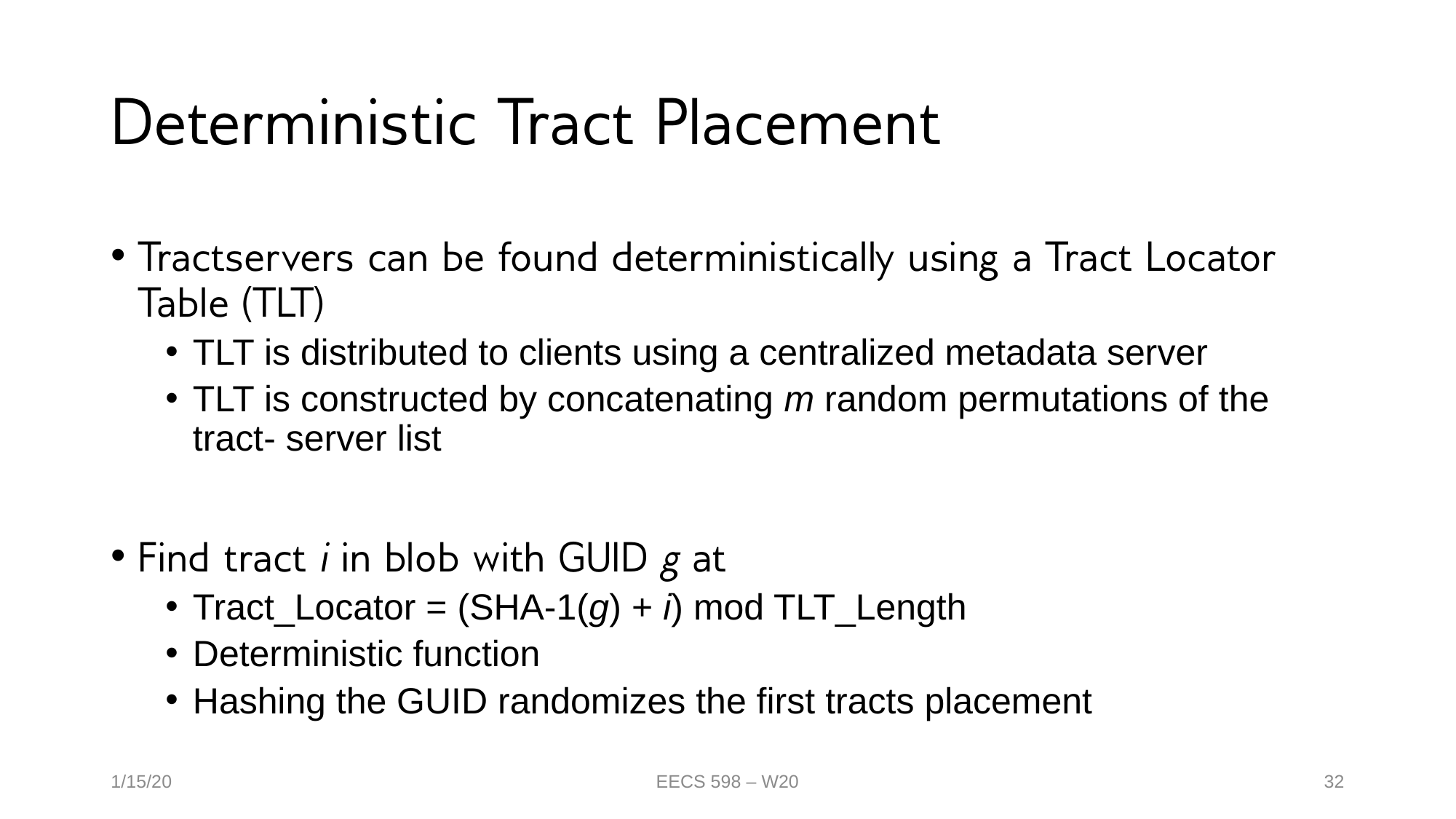

# Deterministic Tract Placement
Tractservers can be found deterministically using a Tract Locator Table (TLT)
TLT is distributed to clients using a centralized metadata server
TLT is constructed by concatenating m random permutations of the tract- server list

Find tract i in blob with GUID g at
Tract_Locator = (SHA-1(g) + i) mod TLT_Length
Deterministic function
Hashing the GUID randomizes the first tracts placement
1/15/20
EECS 598 – W20
32